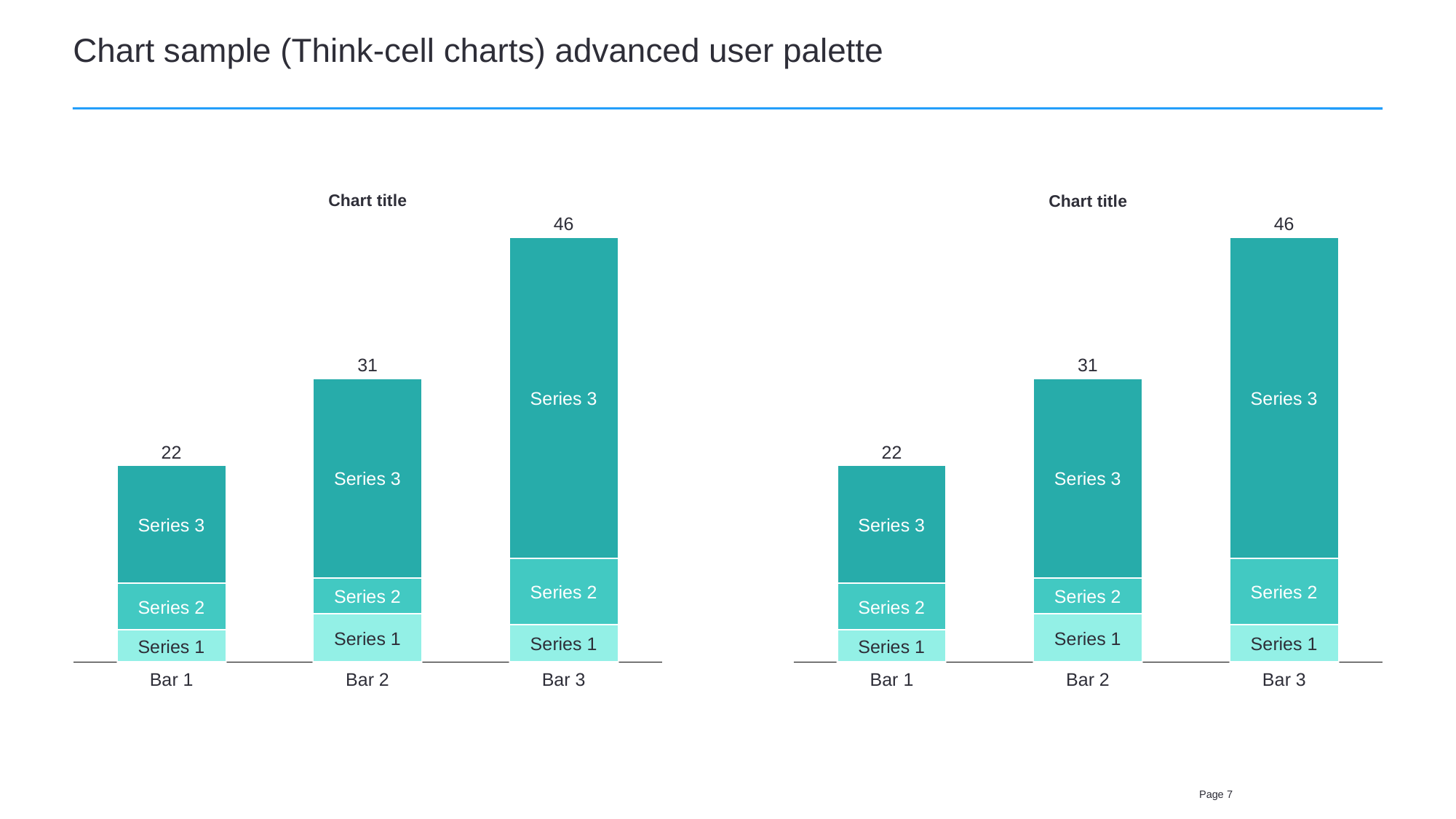

# Chart sample (Think-cell charts) advanced user palette

Chart title
Chart title
46
46

### Chart

| Category |  |  |  |
|---|---|---|---|

### Chart

| Category |  |  |  |
|---|---|---|---|
31
31
Series 3
Series 3
22
22
Series 3
Series 3
Series 3
Series 3
Series 2
Series 2
Series 2
Series 2
Series 2
Series 2
Series 1
Series 1
Series 1
Series 1
Series 1
Series 1
Bar 1
Bar 2
Bar 3
Bar 1
Bar 2
Bar 3